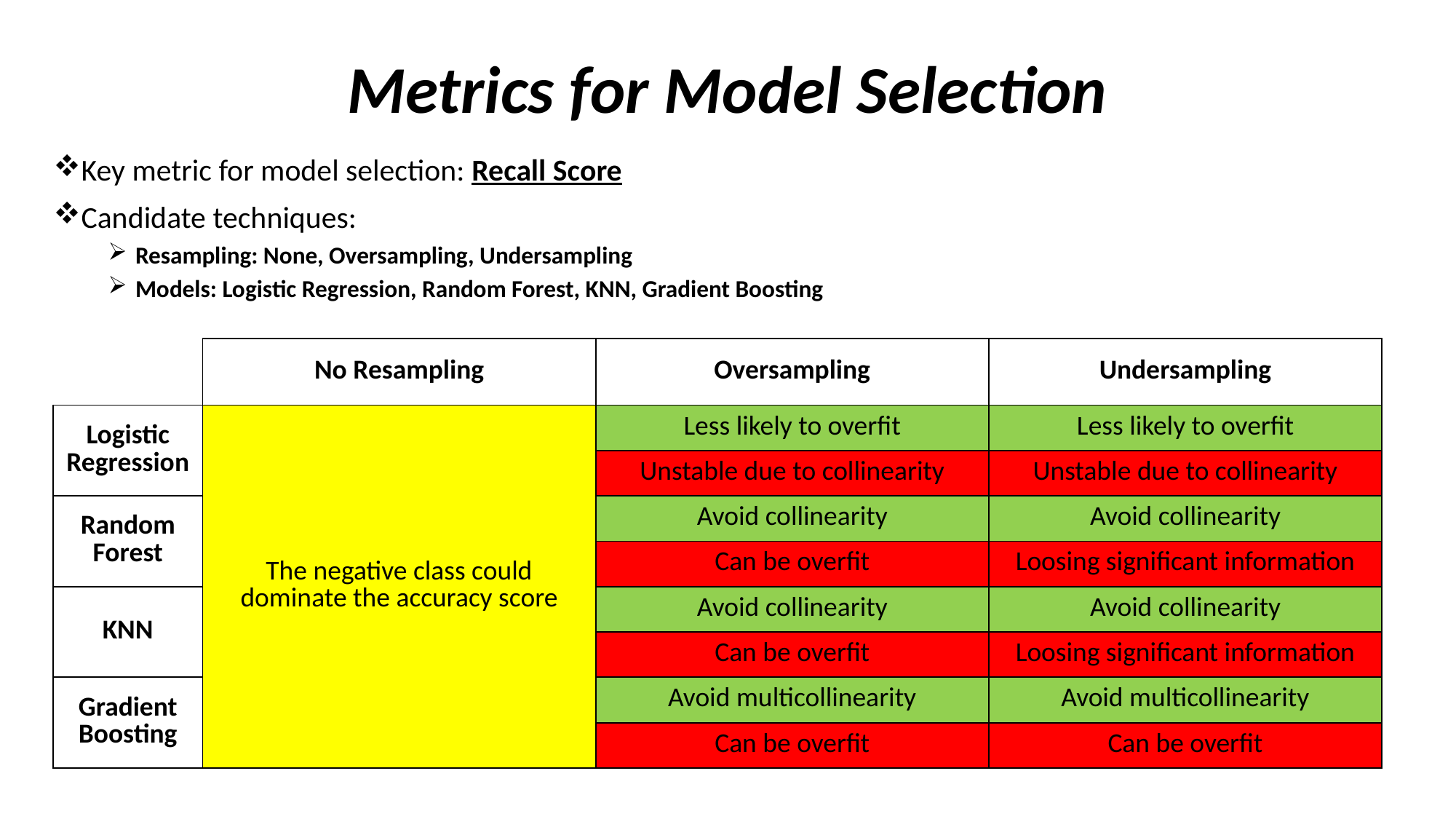

# Metrics for Model Selection
Key metric for model selection: Recall Score
Candidate techniques:
Resampling: None, Oversampling, Undersampling
Models: Logistic Regression, Random Forest, KNN, Gradient Boosting

|  | No Resampling | Oversampling | Undersampling |
| --- | --- | --- | --- |
| Logistic Regression | The negative class could dominate the accuracy score | Less likely to overfit | Less likely to overfit |
|  |  | Unstable due to collinearity | Unstable due to collinearity |
| Random Forest |  | Avoid collinearity | Avoid collinearity |
|  |  | Can be overfit | Loosing significant information |
| KNN |  | Avoid collinearity | Avoid collinearity |
|  |  | Can be overfit | Loosing significant information |
| Gradient Boosting |  | Avoid multicollinearity | Avoid multicollinearity |
|  |  | Can be overfit | Can be overfit |